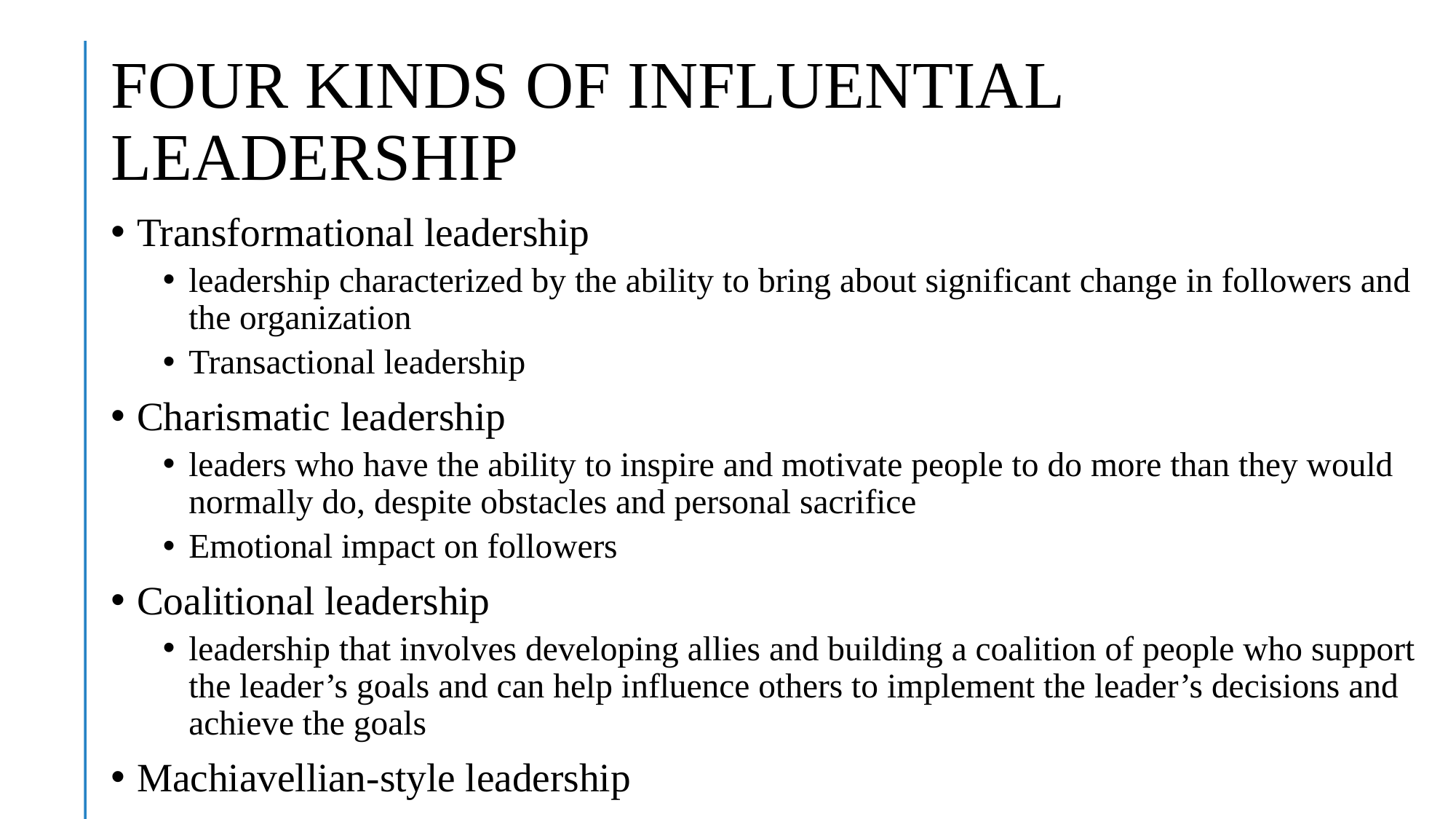

# FOUR KINDS OF INFLUENTIAL LEADERSHIP
Transformational leadership
leadership characterized by the ability to bring about significant change in followers and the organization
Transactional leadership
Charismatic leadership
leaders who have the ability to inspire and motivate people to do more than they would normally do, despite obstacles and personal sacrifice
Emotional impact on followers
Coalitional leadership
leadership that involves developing allies and building a coalition of people who support the leader’s goals and can help influence others to implement the leader’s decisions and achieve the goals
Machiavellian-style leadership